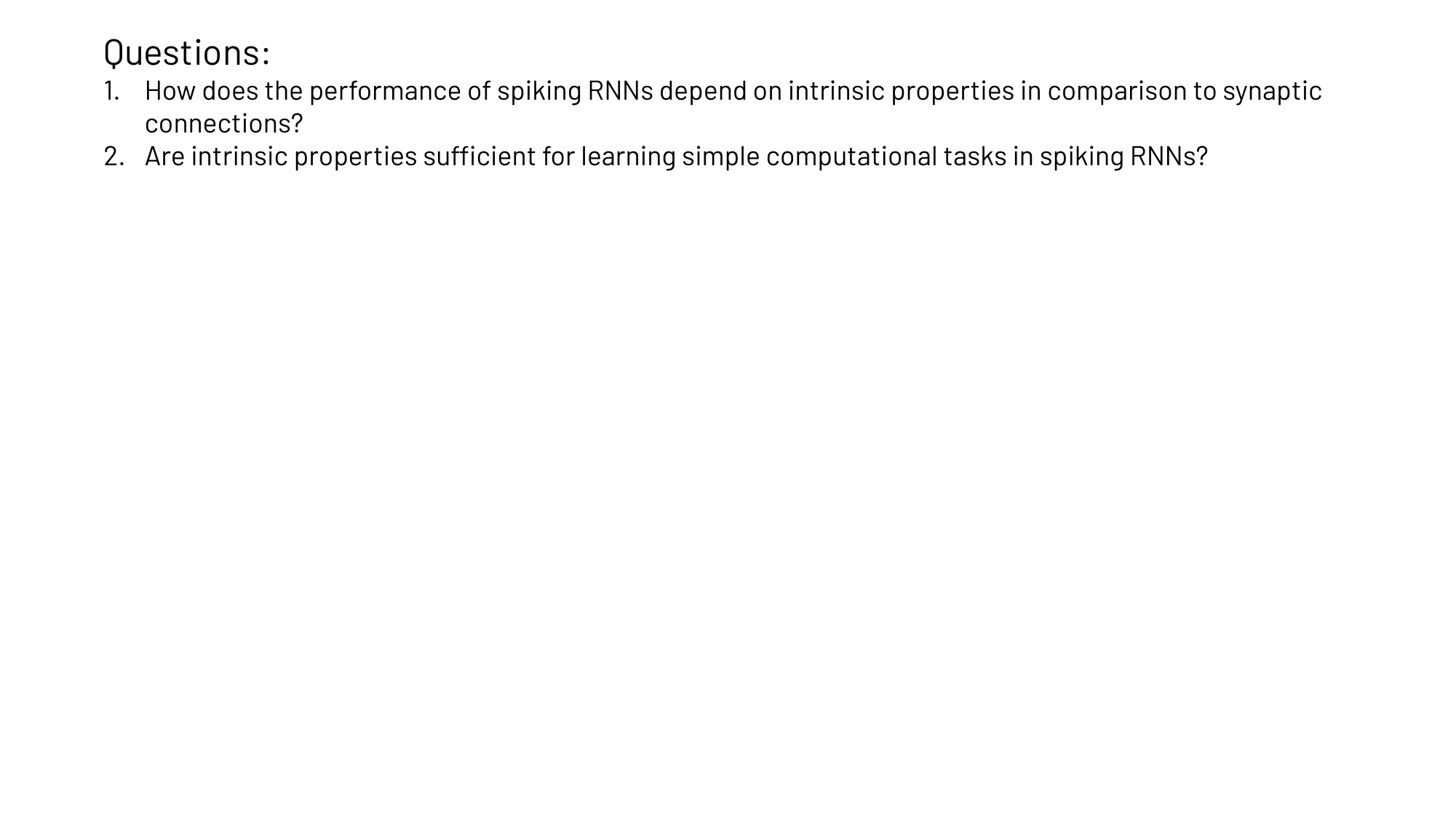

Questions:
How does the performance of spiking RNNs depend on intrinsic properties in comparison to synaptic connections?
Are intrinsic properties sufficient for learning simple computational tasks in spiking RNNs?